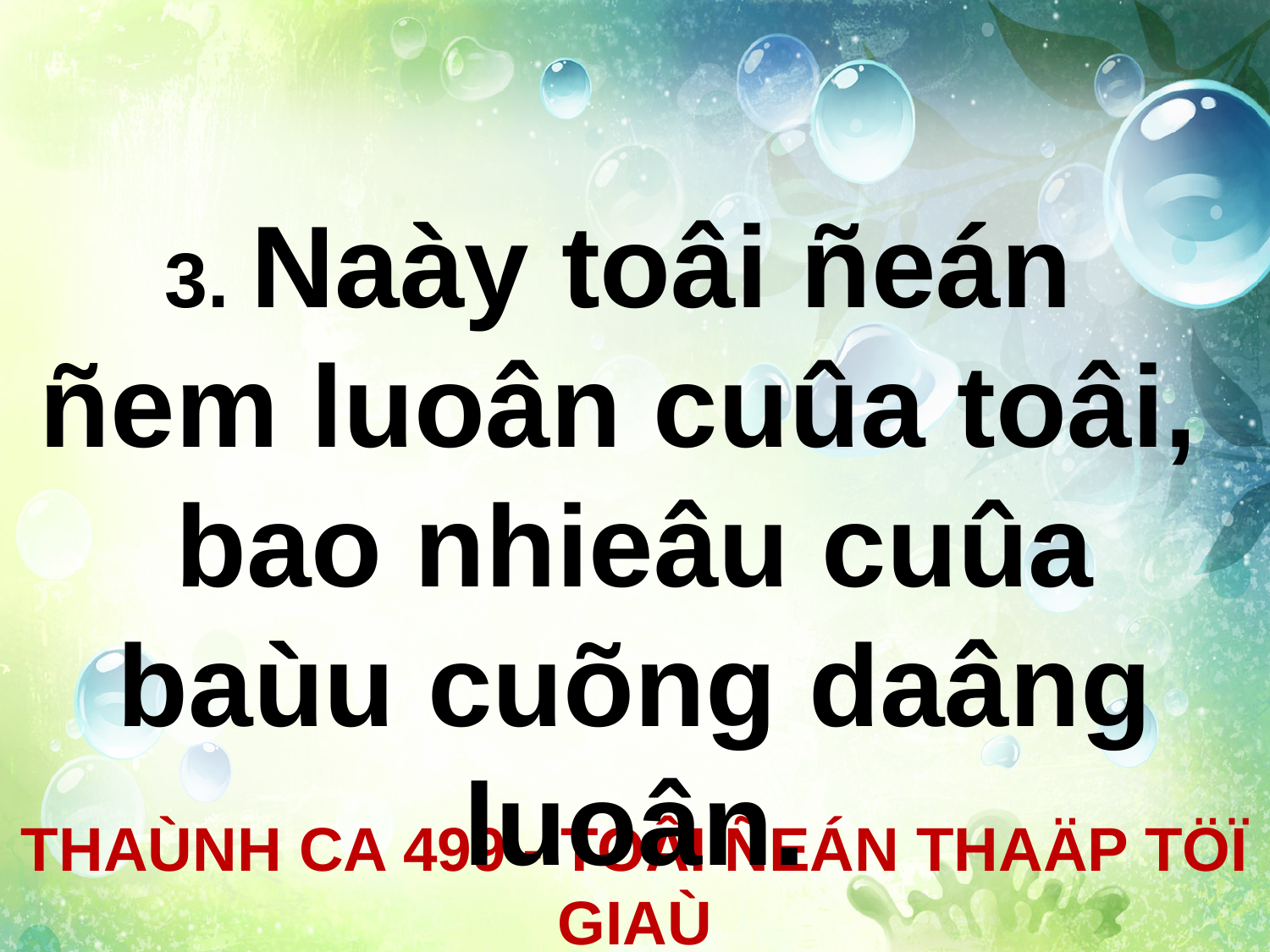

3. Naày toâi ñeán
ñem luoân cuûa toâi,
bao nhieâu cuûa baùu cuõng daâng luoân.
THAÙNH CA 499 - TOÂI ÑEÁN THAÄP TÖÏ GIAÙ